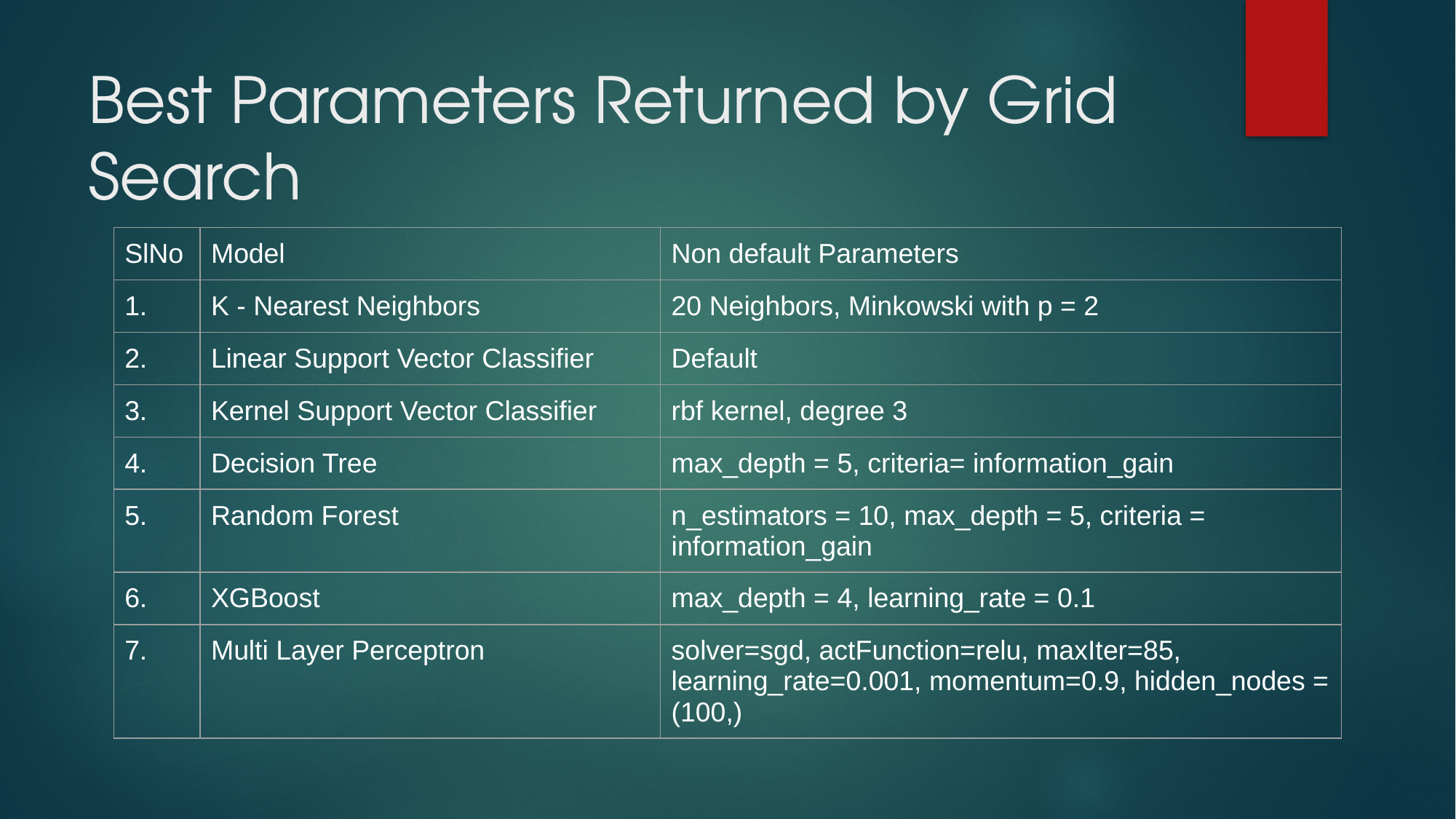

# Best Parameters Returned by Grid Search
| SlNo | Model | Non default Parameters |
| --- | --- | --- |
| 1. | K - Nearest Neighbors | 20 Neighbors, Minkowski with p = 2 |
| 2. | Linear Support Vector Classifier | Default |
| 3. | Kernel Support Vector Classifier | rbf kernel, degree 3 |
| 4. | Decision Tree | max\_depth = 5, criteria= information\_gain |
| 5. | Random Forest | n\_estimators = 10, max\_depth = 5, criteria = information\_gain |
| 6. | XGBoost | max\_depth = 4, learning\_rate = 0.1 |
| 7. | Multi Layer Perceptron | solver=sgd, actFunction=relu, maxIter=85, learning\_rate=0.001, momentum=0.9, hidden\_nodes = (100,) |